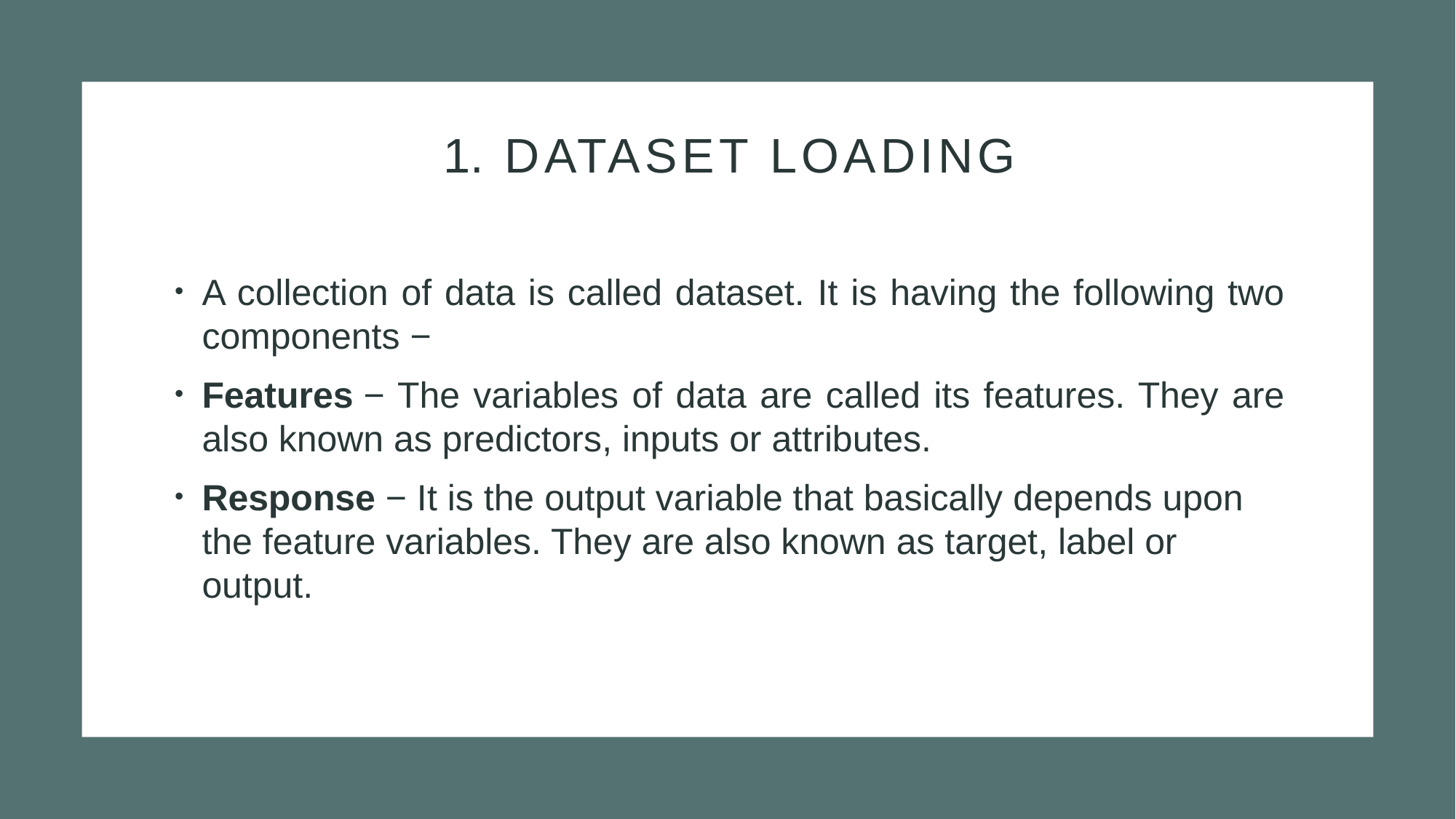

# Dataset Loading

A collection of data is called dataset. It is having the following two components −
Features − The variables of data are called its features. They are also known as predictors, inputs or attributes.
Response − It is the output variable that basically depends upon the feature variables. They are also known as target, label or output.